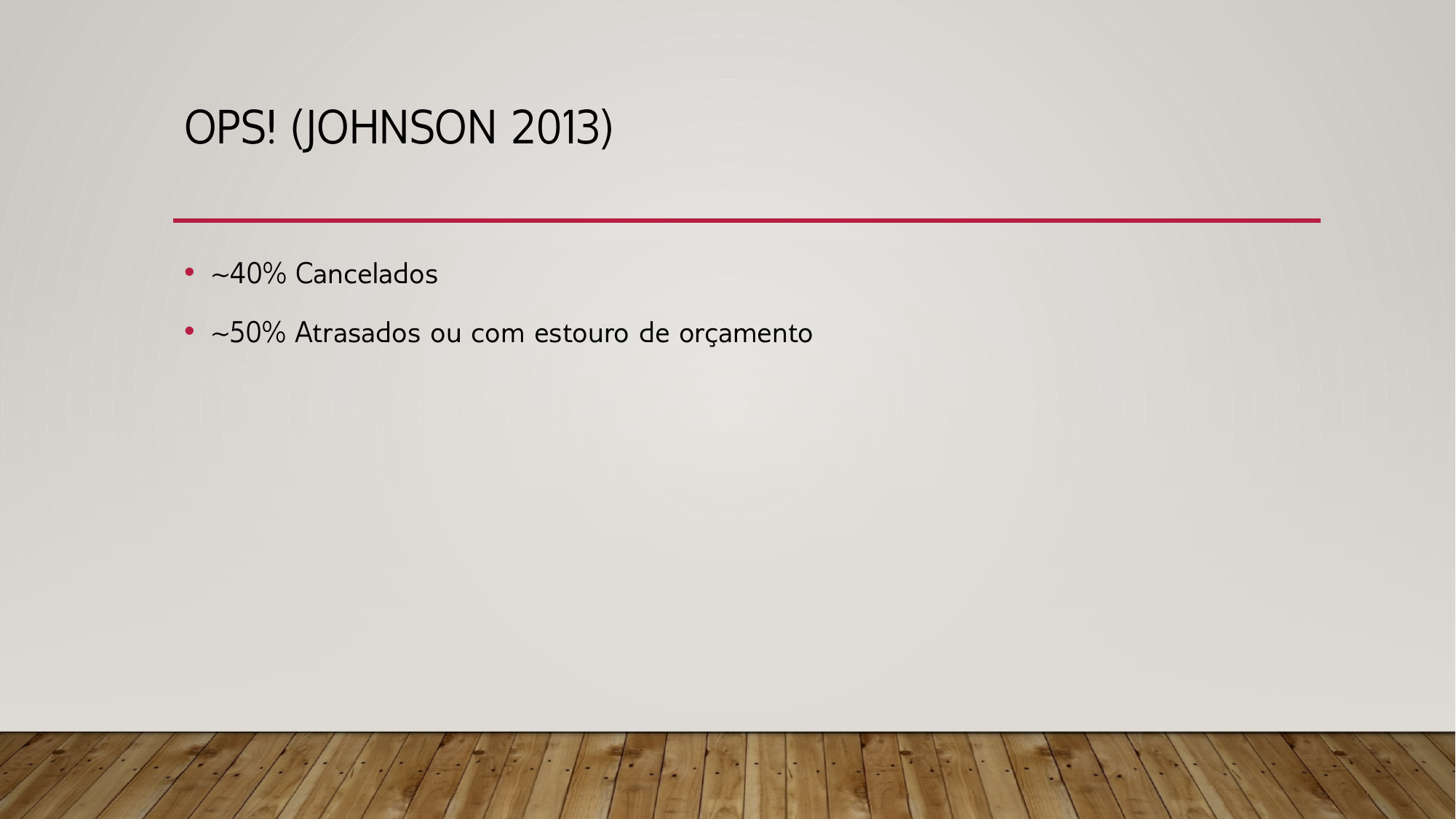

# ops! (Johnson 2013)
~40% Cancelados
~50% Atrasados ou com estouro de orçamento